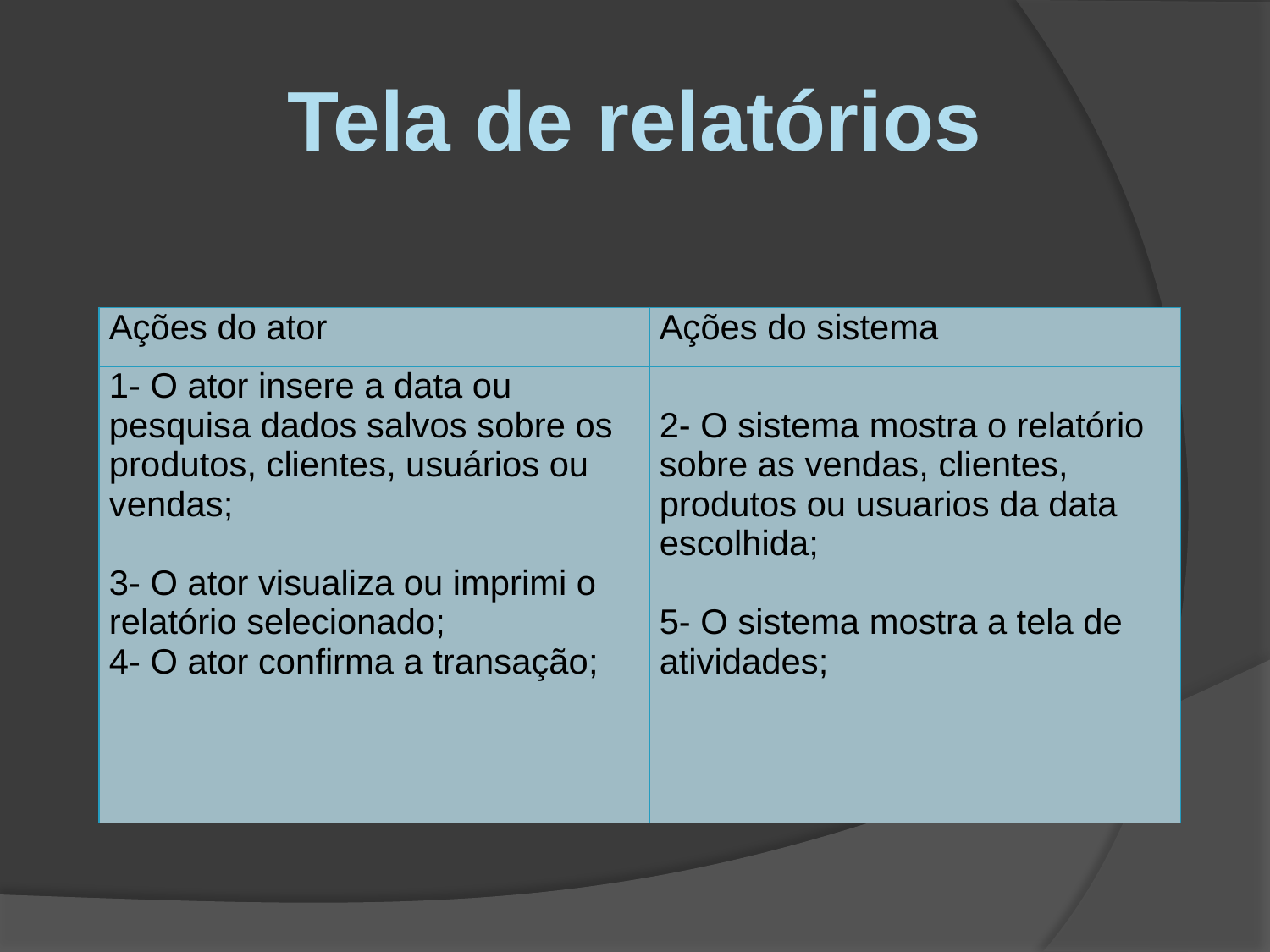

# Tela de relatórios
| Ações do ator | Ações do sistema |
| --- | --- |
| 1- O ator insere a data ou pesquisa dados salvos sobre os produtos, clientes, usuários ou vendas; 3- O ator visualiza ou imprimi o relatório selecionado; 4- O ator confirma a transação; | 2- O sistema mostra o relatório sobre as vendas, clientes, produtos ou usuarios da data escolhida; 5- O sistema mostra a tela de atividades; |